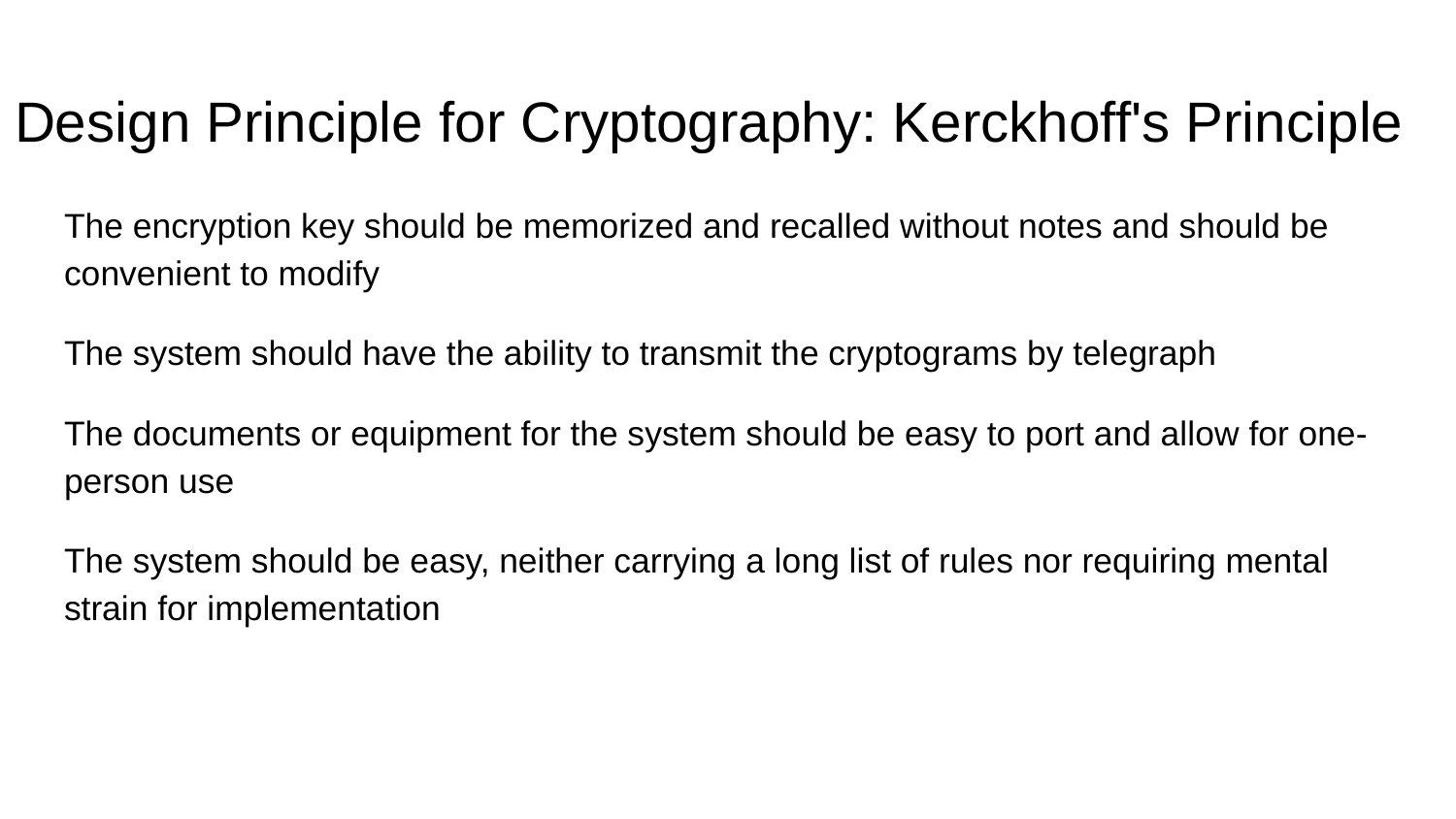

# Design Principle for Cryptography: Kerckhoff's Principle
The encryption key should be memorized and recalled without notes and should be convenient to modify
The system should have the ability to transmit the cryptograms by telegraph
The documents or equipment for the system should be easy to port and allow for one-person use
The system should be easy, neither carrying a long list of rules nor requiring mental strain for implementation